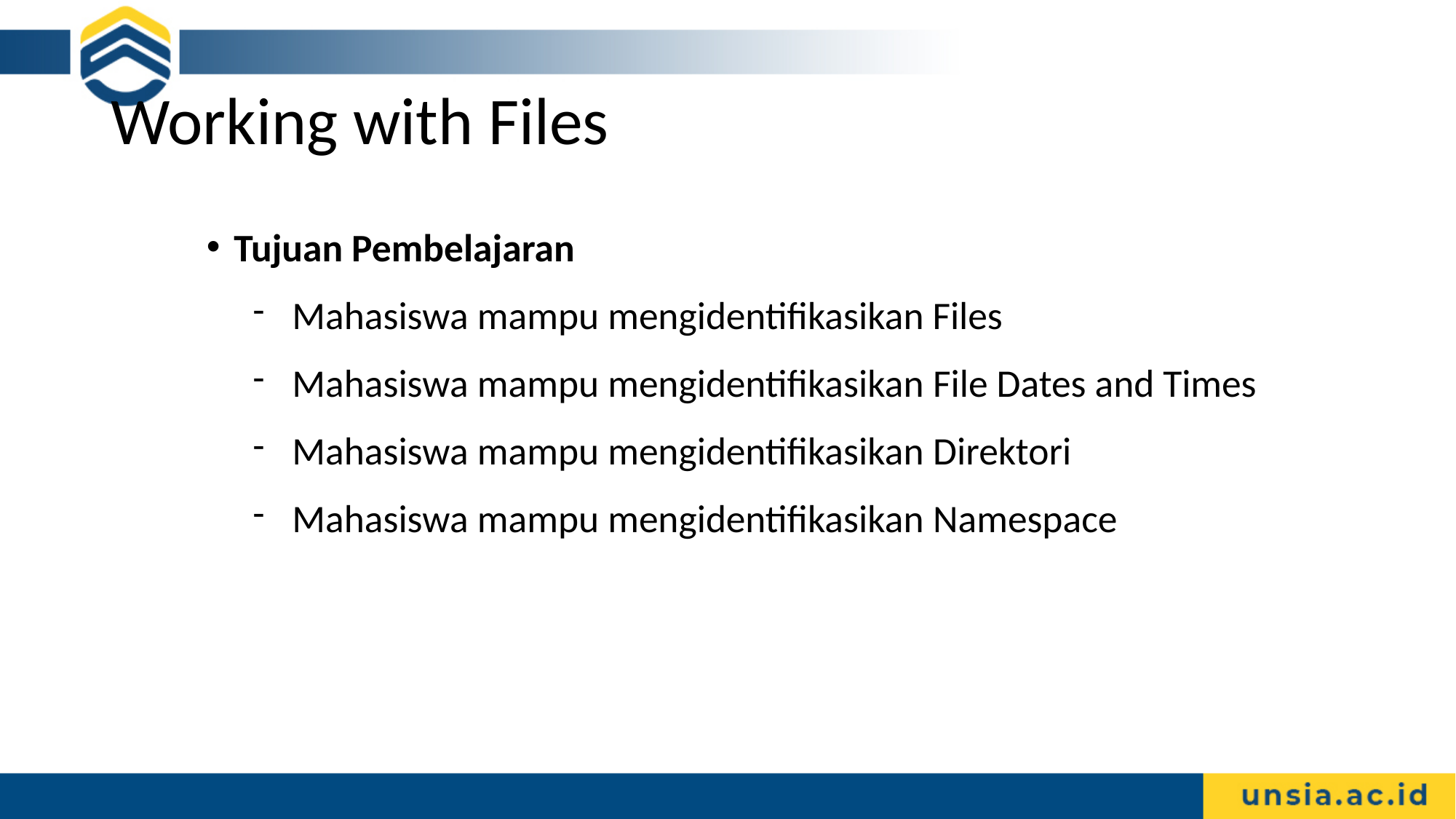

# Working with Files
Tujuan Pembelajaran
Mahasiswa mampu mengidentifikasikan Files
Mahasiswa mampu mengidentifikasikan File Dates and Times
Mahasiswa mampu mengidentifikasikan Direktori
Mahasiswa mampu mengidentifikasikan Namespace